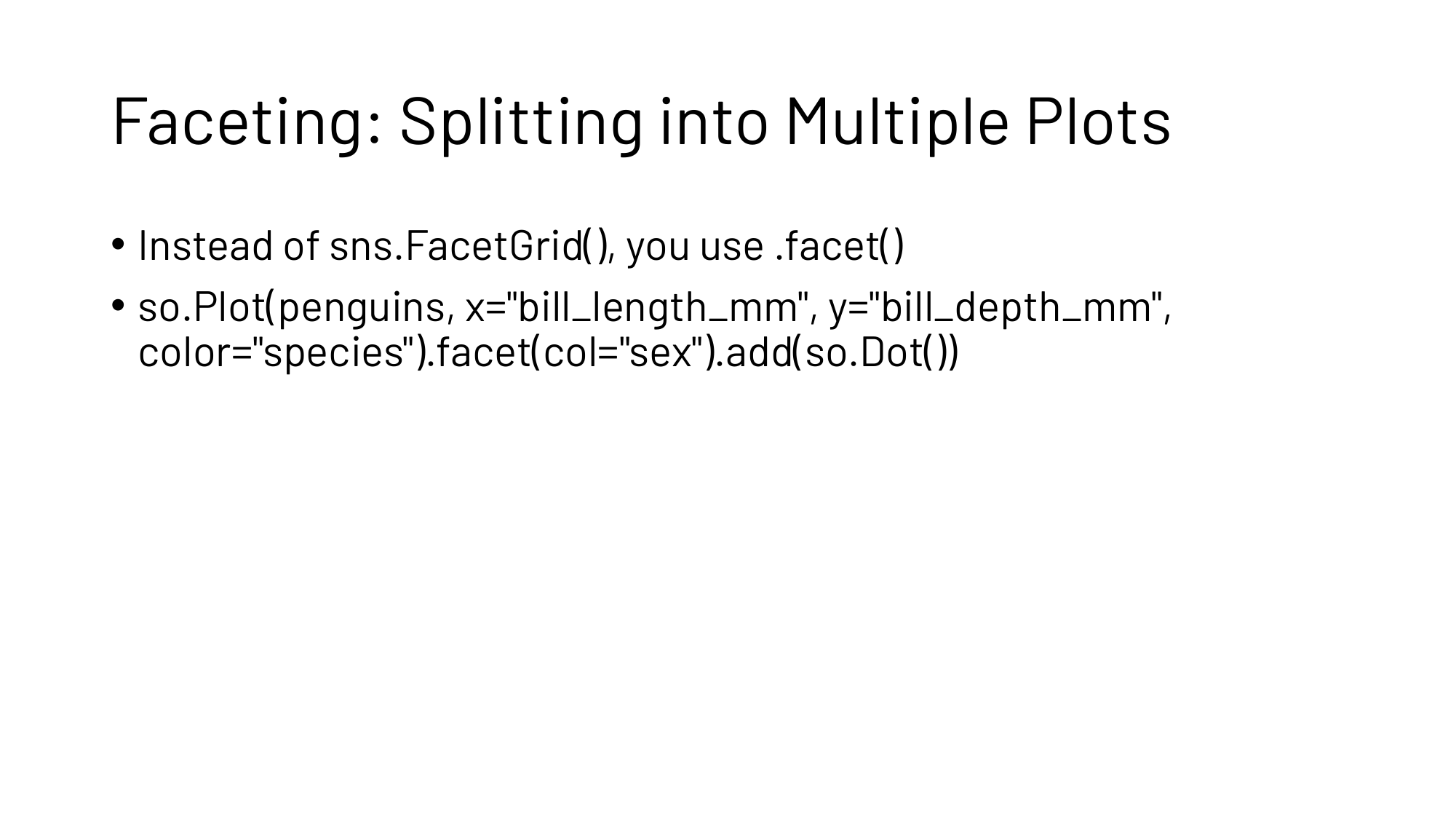

# Faceting: Splitting into Multiple Plots
Instead of sns.FacetGrid(), you use .facet()
so.Plot(penguins, x="bill_length_mm", y="bill_depth_mm", color="species").facet(col="sex").add(so.Dot())